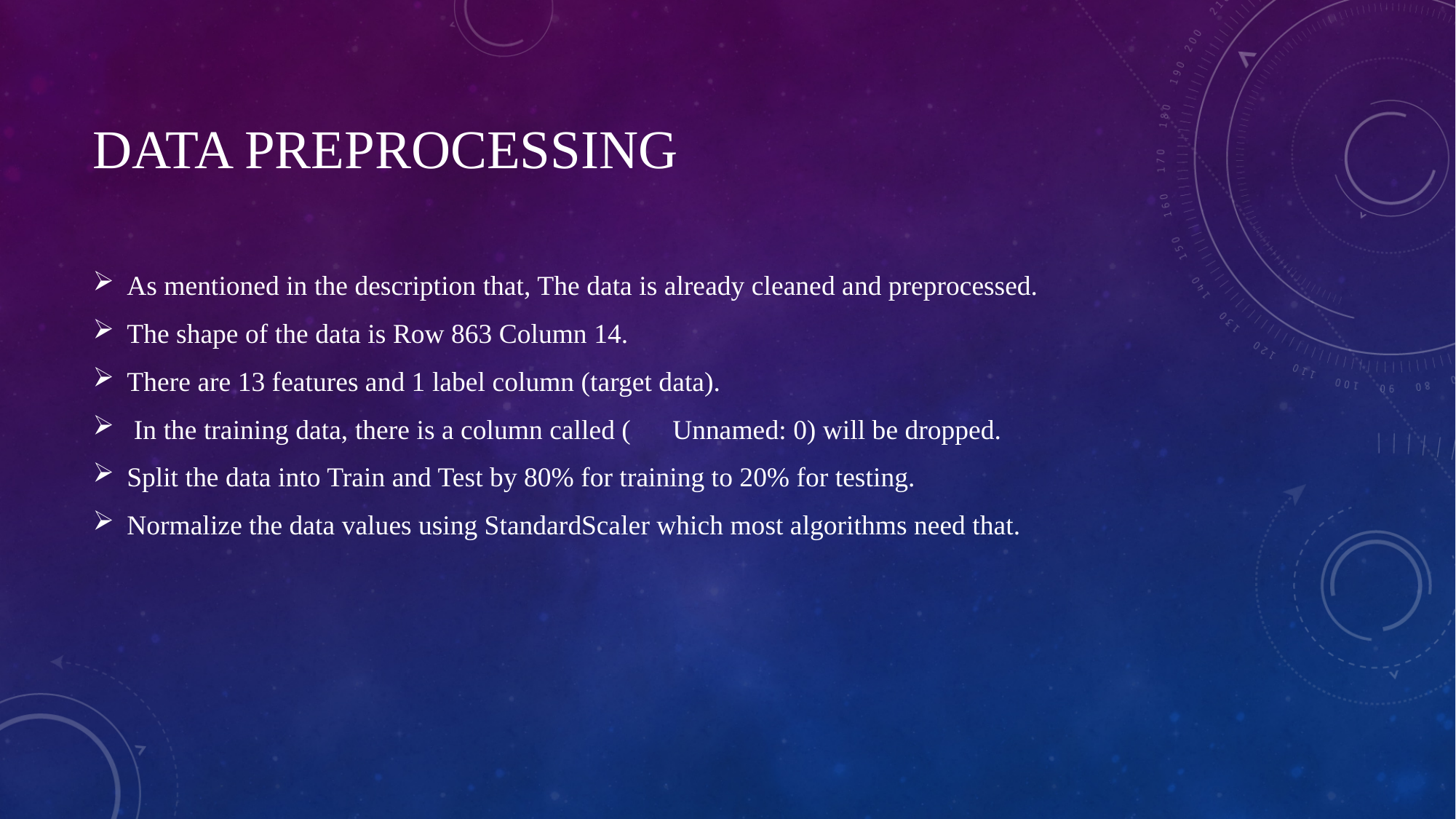

# Data Preprocessing
As mentioned in the description that, The data is already cleaned and preprocessed.
The shape of the data is Row 863 Column 14.
There are 13 features and 1 label column (target data).
 In the training data, there is a column called (	Unnamed: 0) will be dropped.
Split the data into Train and Test by 80% for training to 20% for testing.
Normalize the data values using StandardScaler which most algorithms need that.